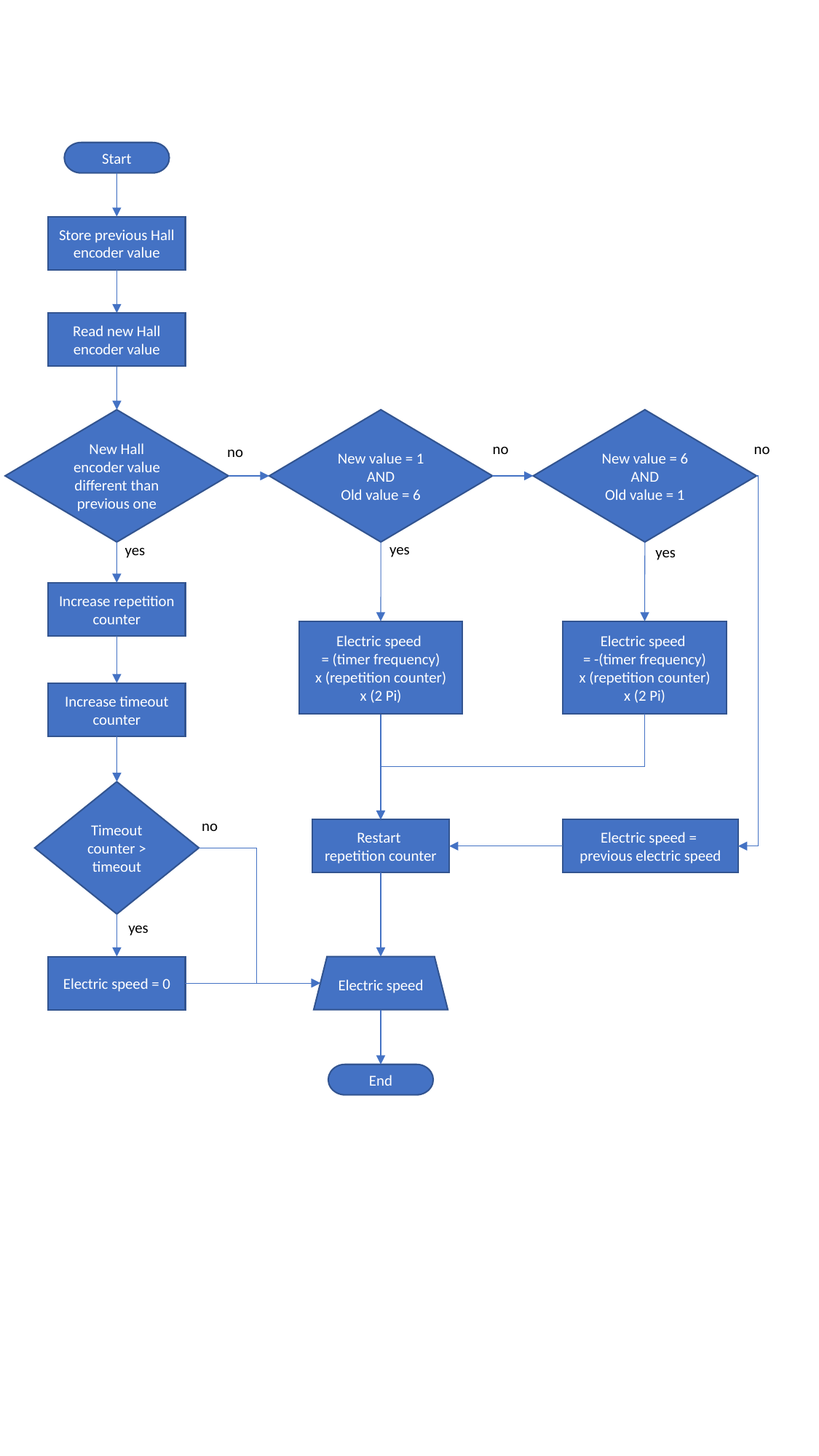

Start
Store previous Hall encoder value
Read new Hall encoder value
New Hall encoder value different than previous one
New value = 1
AND
Old value = 6
New value = 6
AND
Old value = 1
no
no
no
yes
yes
yes
Increase repetition counter
Electric speed
= (timer frequency)
x (repetition counter)
x (2 Pi)
Electric speed
= -(timer frequency)
x (repetition counter)
x (2 Pi)
Increase timeout counter
Timeout counter > timeout
no
Restart
repetition counter
Electric speed =
previous electric speed
yes
Electric speed = 0
Electric speed
End